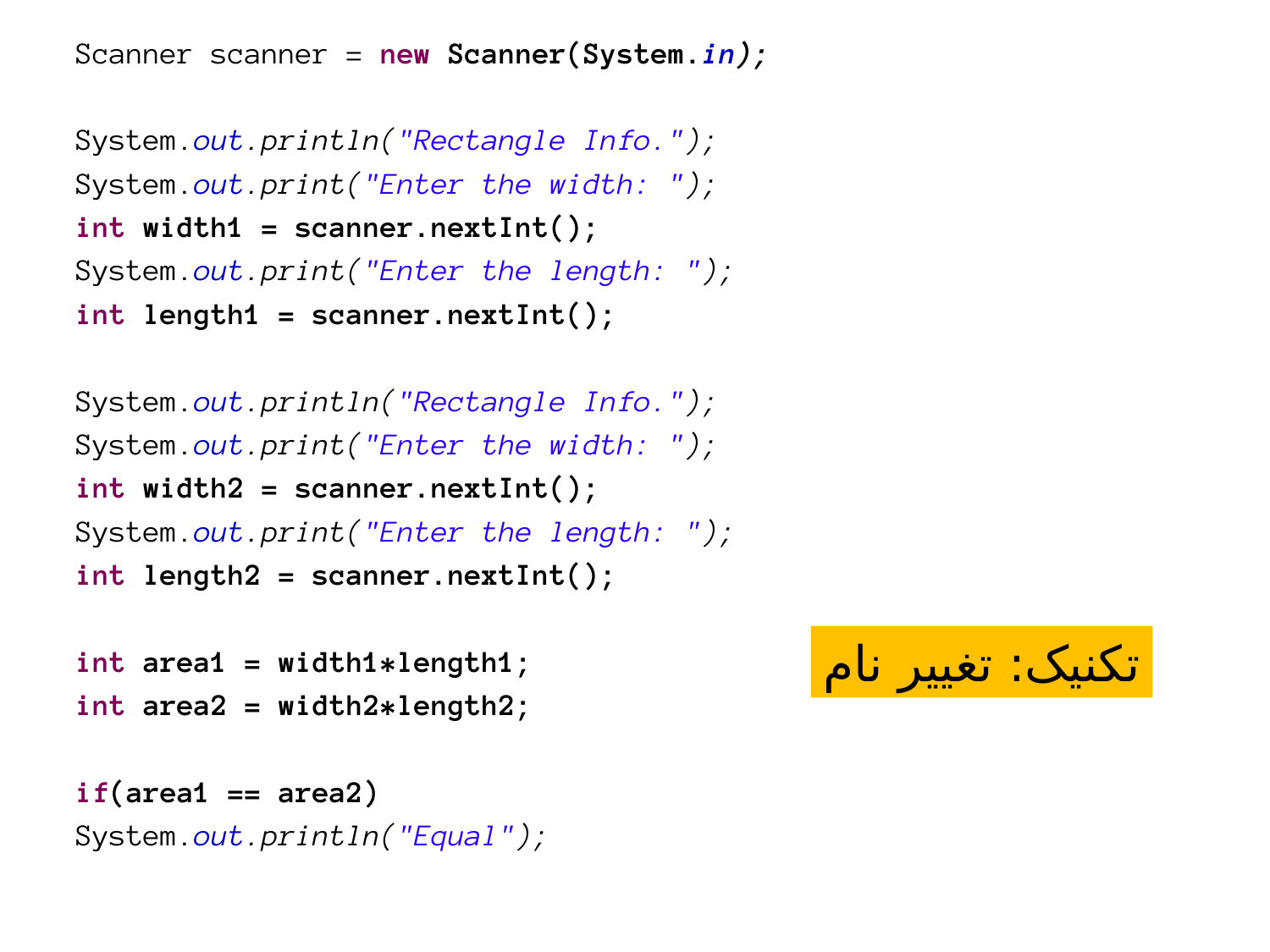

Scanner scanner = new Scanner(System.in);

System.out.println("Rectangle Info.");
System.out.print("Enter the width: ");
int width1 = scanner.nextInt();
System.out.print("Enter the length: ");
int length1 = scanner.nextInt();

System.out.println("Rectangle Info.");
System.out.print("Enter the width: ");
int width2 = scanner.nextInt();
System.out.print("Enter the length: ");
int length2 = scanner.nextInt();

int area1 = width1*length1;
int area2 = width2*length2;

if(area1 == area2)
System.out.println("Equal");
تکنیک: تغییر نام